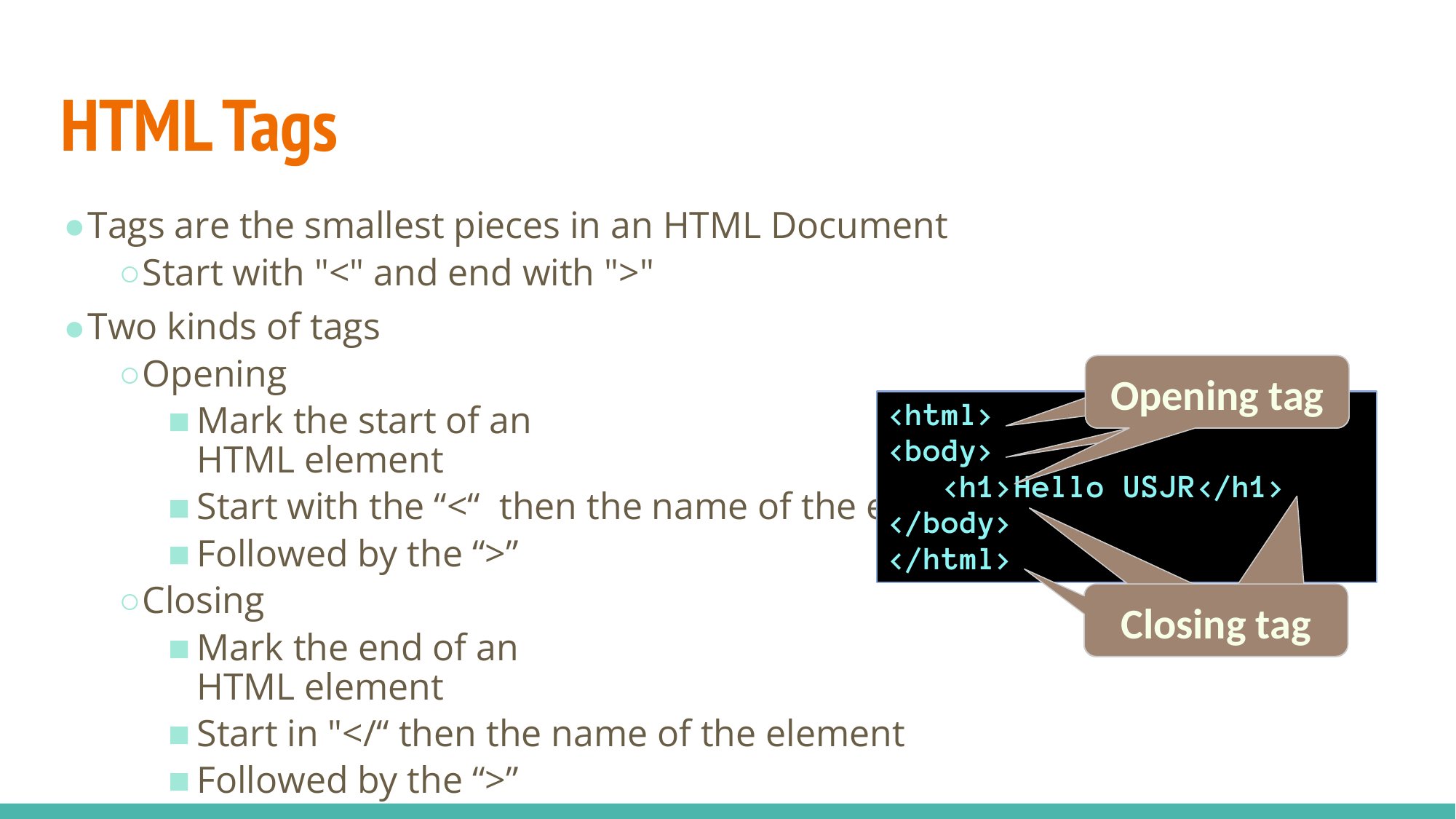

# HTML Tags
Tags are the smallest pieces in an HTML Document
Start with "<" and end with ">"
Two kinds of tags
Opening
Mark the start of an
HTML element
Start with the “<“  then the name of the element
Followed by the “>”
Closing
Mark the end of an
HTML element
Start in "</“ then the name of the element
Followed by the “>”
Opening tag
Opening tag
Opening tag
<html>
<body>
   <h1>Hello USJR</h1>
</body>
</html>
Closing tag
Closing tag
Closing tag